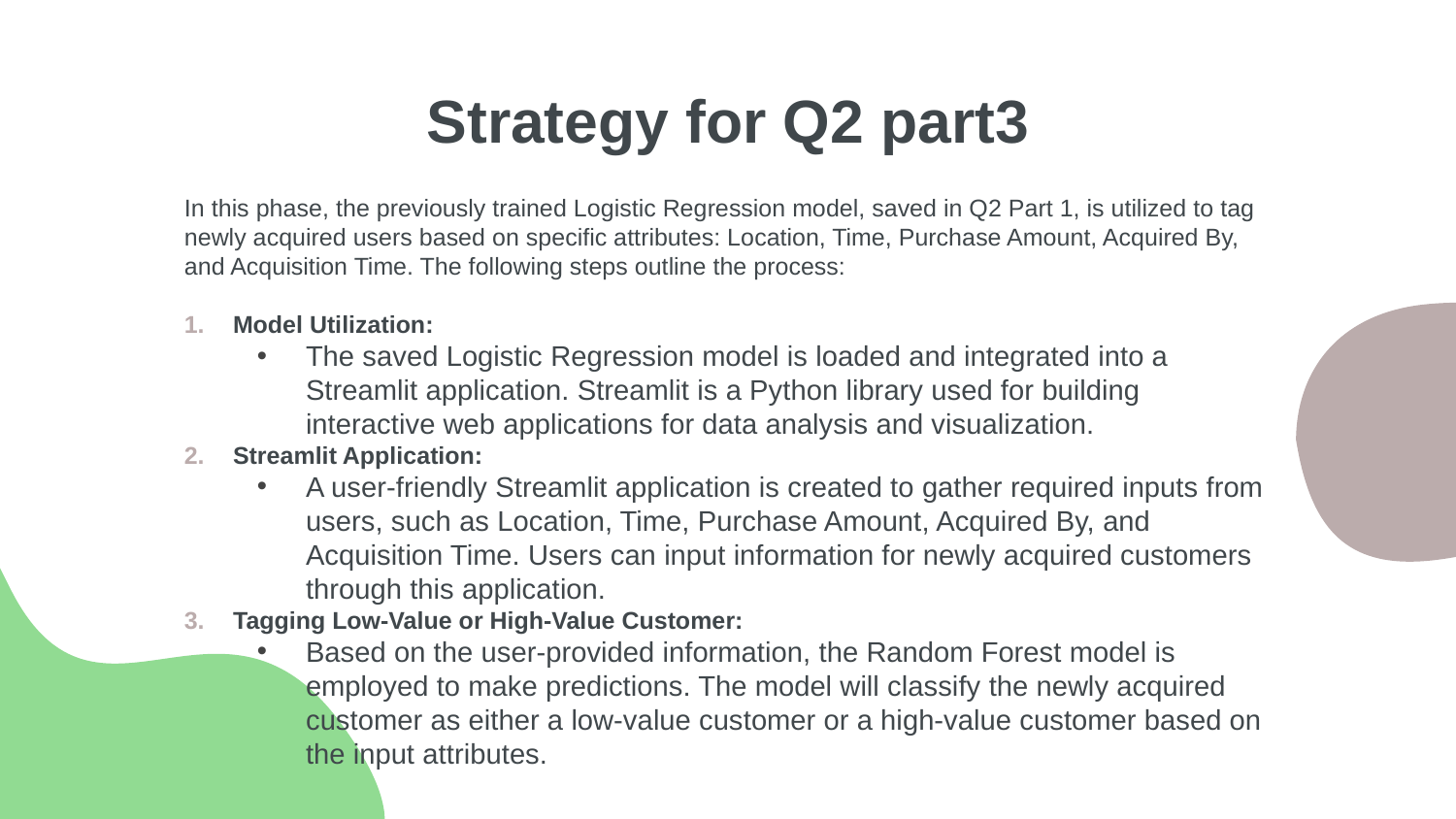

# Strategy for Q2 part3
In this phase, the previously trained Logistic Regression model, saved in Q2 Part 1, is utilized to tag newly acquired users based on specific attributes: Location, Time, Purchase Amount, Acquired By, and Acquisition Time. The following steps outline the process:

Model Utilization:
The saved Logistic Regression model is loaded and integrated into a Streamlit application. Streamlit is a Python library used for building interactive web applications for data analysis and visualization.
Streamlit Application:
A user-friendly Streamlit application is created to gather required inputs from users, such as Location, Time, Purchase Amount, Acquired By, and Acquisition Time. Users can input information for newly acquired customers through this application.
Tagging Low-Value or High-Value Customer:
Based on the user-provided information, the Random Forest model is employed to make predictions. The model will classify the newly acquired customer as either a low-value customer or a high-value customer based on the input attributes.